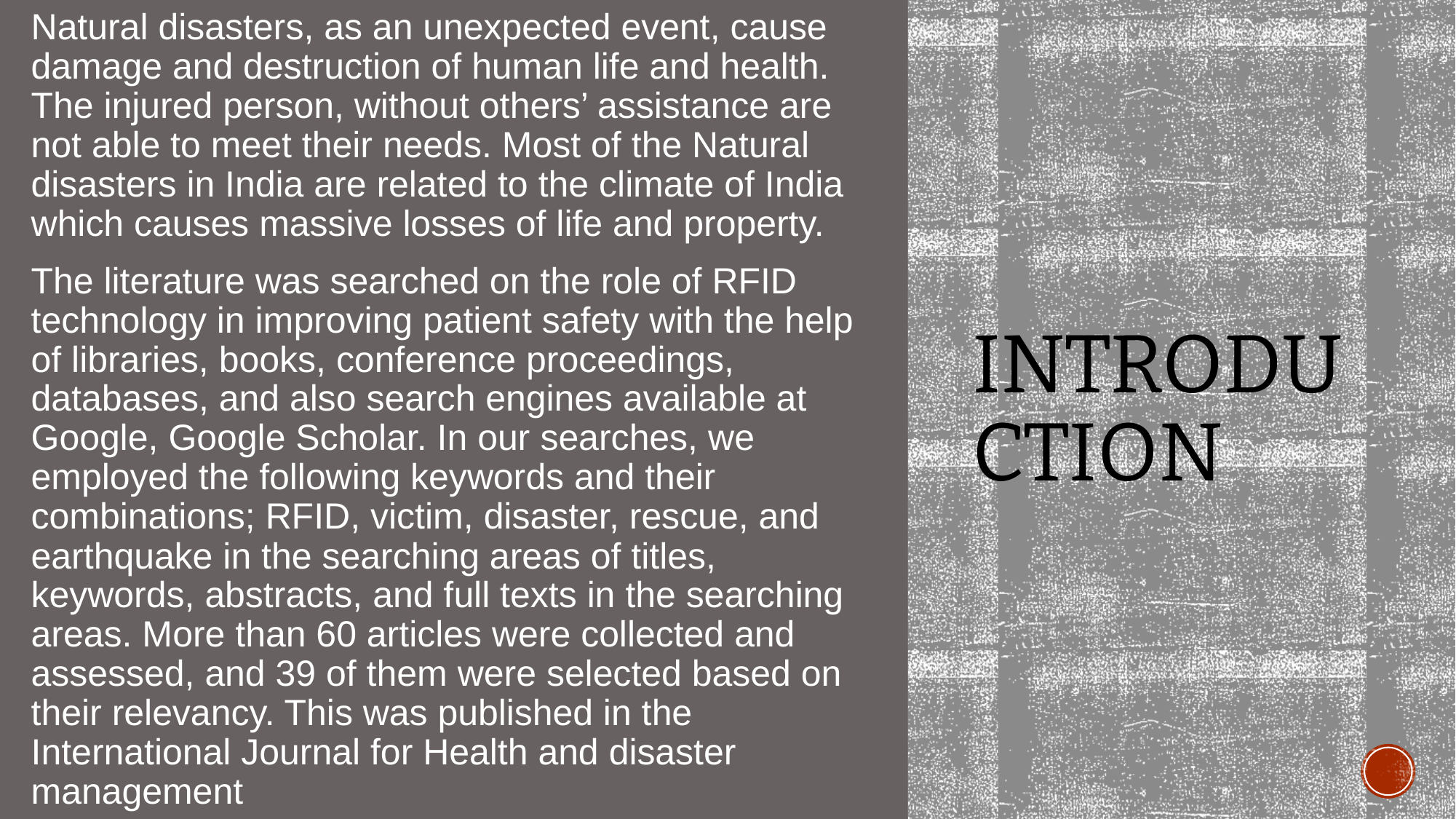

Natural disasters, as an unexpected event, cause damage and destruction of human life and health. The injured person, without others’ assistance are not able to meet their needs. Most of the Natural disasters in India are related to the climate of India which causes massive losses of life and property.
The literature was searched on the role of RFID technology in improving patient safety with the help of libraries, books, conference proceedings, databases, and also search engines available at Google, Google Scholar. In our searches, we employed the following keywords and their combinations; RFID, victim, disaster, rescue, and earthquake in the searching areas of titles, keywords, abstracts, and full texts in the searching areas. More than 60 articles were collected and assessed, and 39 of them were selected based on their relevancy. This was published in the International Journal for Health and disaster management
# INTRODUCTION